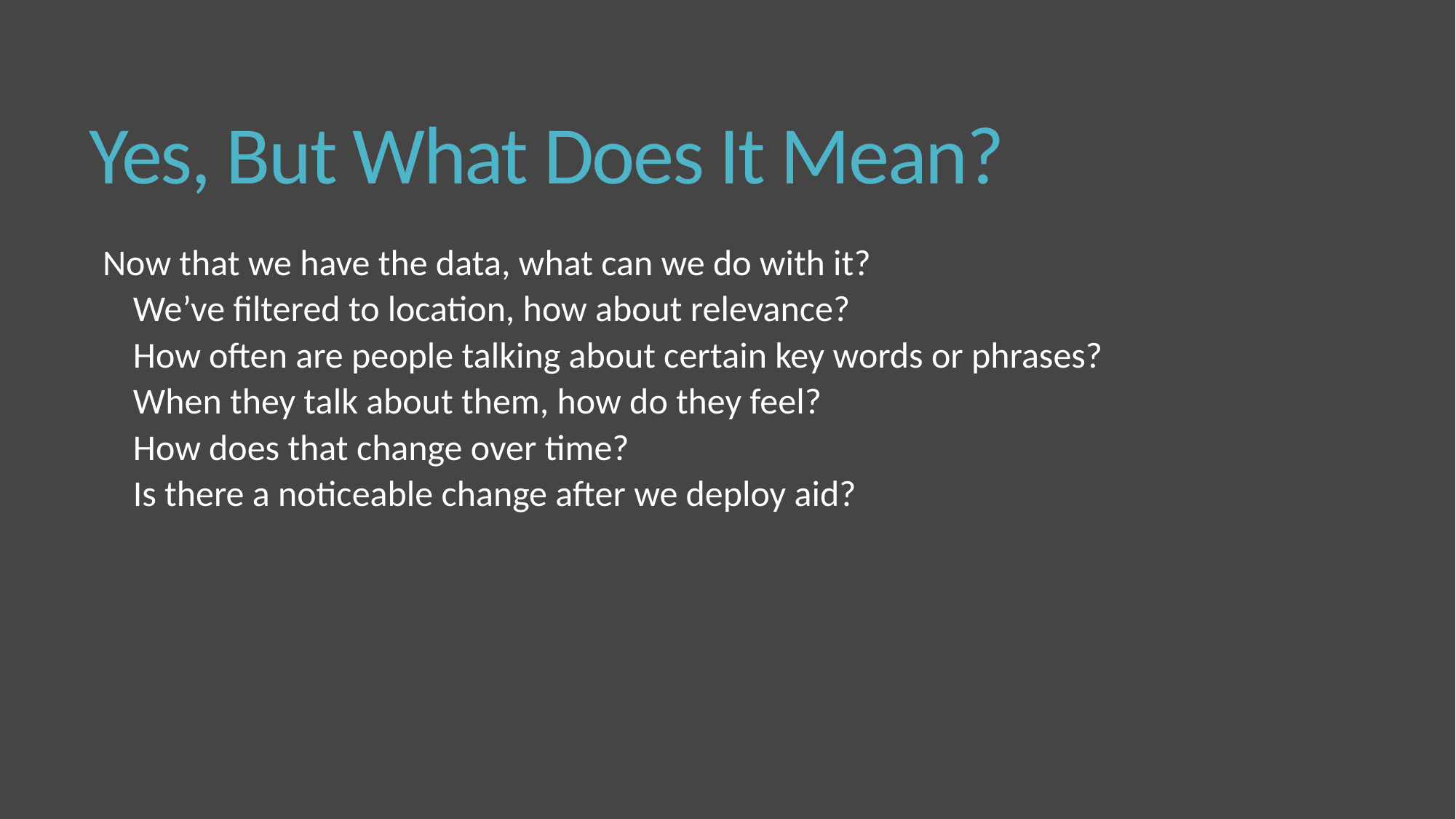

# Yes, But What Does It Mean?
Now that we have the data, what can we do with it?
We’ve filtered to location, how about relevance?
How often are people talking about certain key words or phrases?
When they talk about them, how do they feel?
How does that change over time?
Is there a noticeable change after we deploy aid?